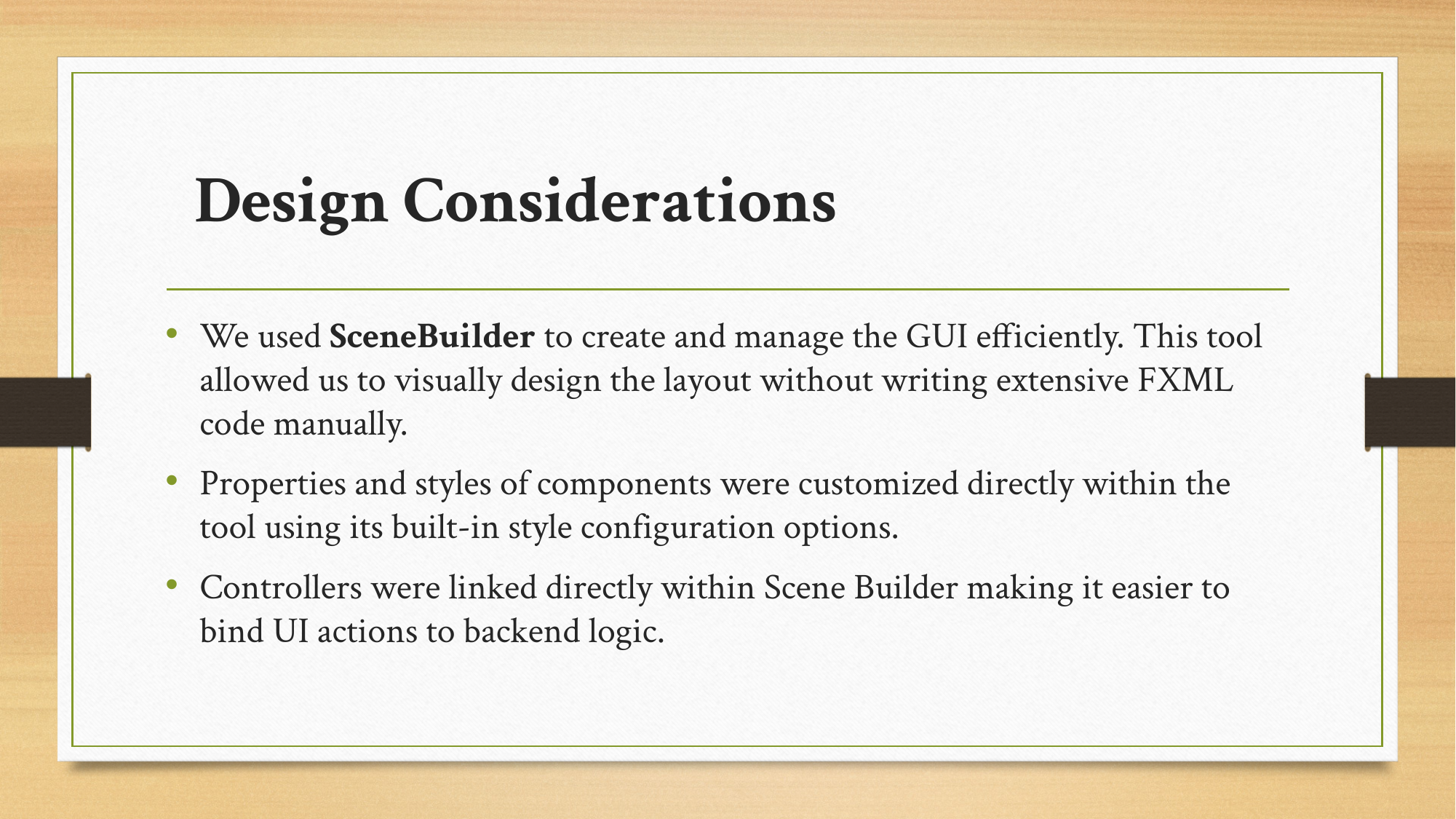

# Design Considerations
We used SceneBuilder to create and manage the GUI efficiently. This tool allowed us to visually design the layout without writing extensive FXML code manually.
Properties and styles of components were customized directly within the tool using its built-in style configuration options.
Controllers were linked directly within Scene Builder making it easier to bind UI actions to backend logic.